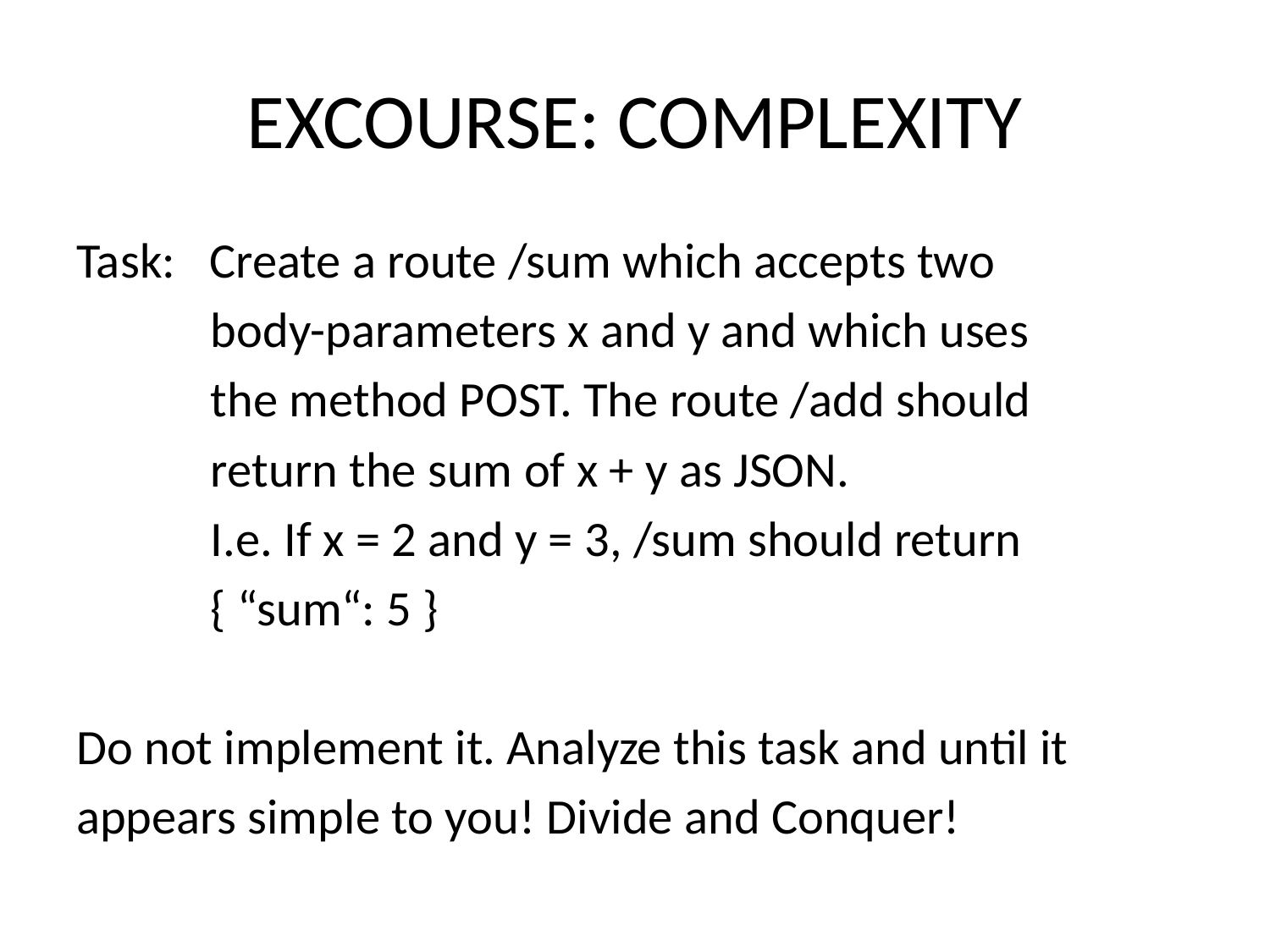

# EXCOURSE: COMPLEXITY
Task:   Create a route /sum which accepts two
            body-parameters x and y and which uses
            the method POST. The route /add should
            return the sum of x + y as JSON.
            I.e. If x = 2 and y = 3, /sum should return
            { “sum“: 5 }

Do not implement it. Analyze this task and until it
appears simple to you! Divide and Conquer!